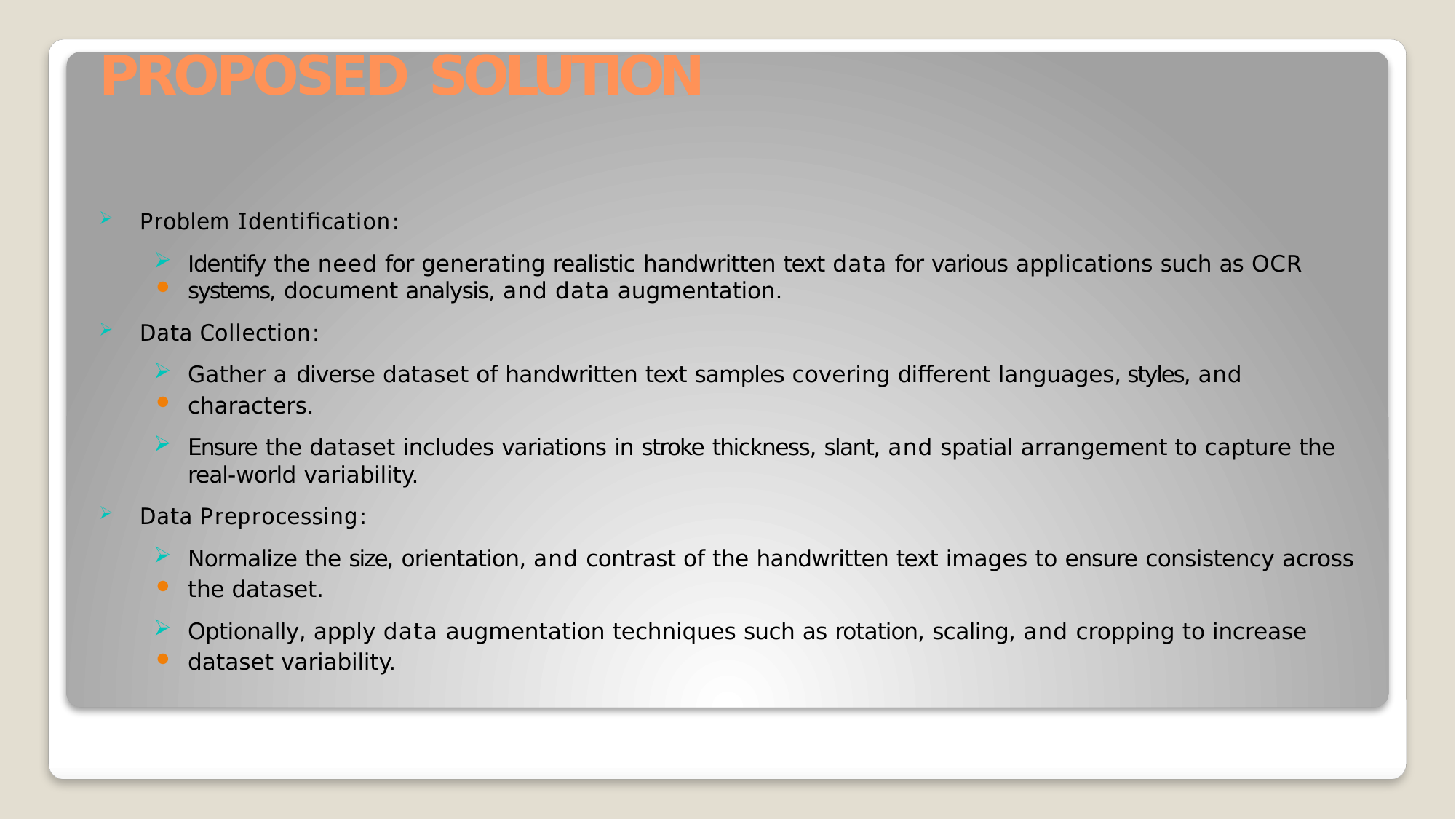

# PROPOSED SOLUTION
Problem Identification:
Identify the need for generating realistic handwritten text data for various applications such as OCR
systems, document analysis, and data augmentation.
Data Collection:
Gather a diverse dataset of handwritten text samples covering different languages, styles, and
characters.
Ensure the dataset includes variations in stroke thickness, slant, and spatial arrangement to capture the real-world variability.
Data Preprocessing:
Normalize the size, orientation, and contrast of the handwritten text images to ensure consistency across
the dataset.
Optionally, apply data augmentation techniques such as rotation, scaling, and cropping to increase
dataset variability.